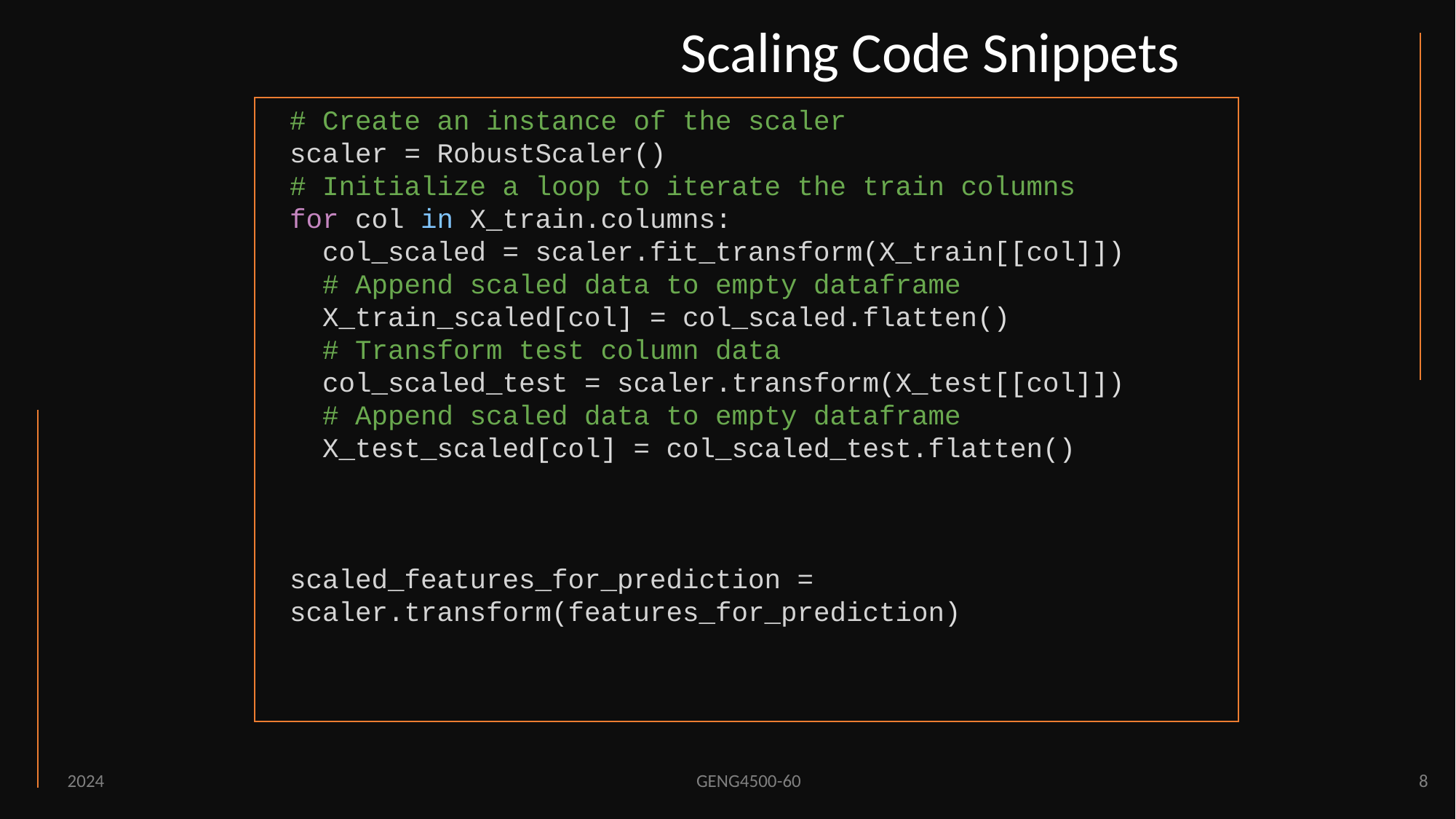

# Scaling Code Snippets
# Create an instance of the scaler
scaler = RobustScaler()
# Initialize a loop to iterate the train columns
for col in X_train.columns:
  col_scaled = scaler.fit_transform(X_train[[col]])
  # Append scaled data to empty dataframe
  X_train_scaled[col] = col_scaled.flatten()
  # Transform test column data
  col_scaled_test = scaler.transform(X_test[[col]])
  # Append scaled data to empty dataframe
  X_test_scaled[col] = col_scaled_test.flatten()

scaled_features_for_prediction = scaler.transform(features_for_prediction)

2024
GENG4500-60
8